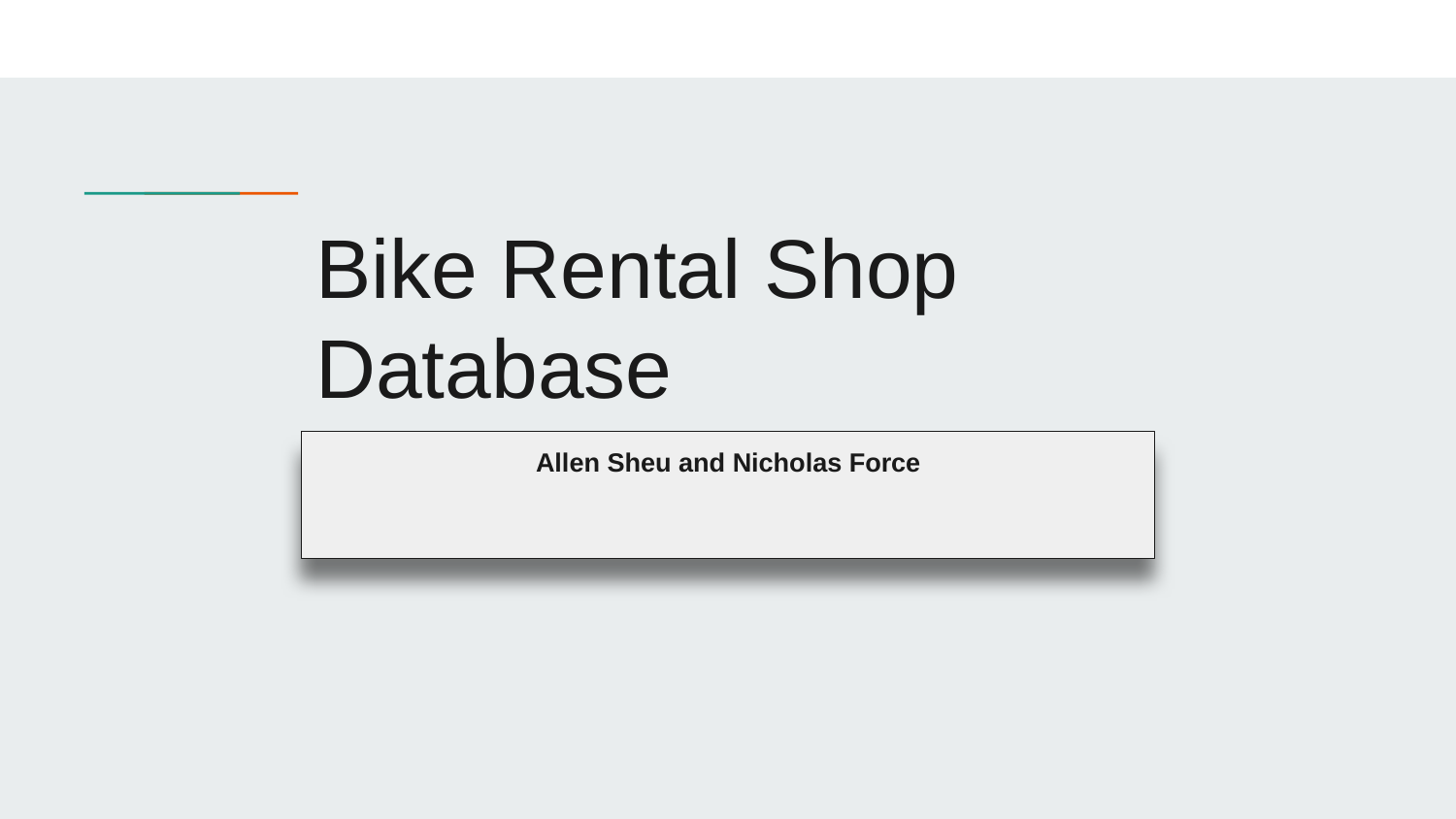

# Bike Rental Shop Database
Allen Sheu and Nicholas Force